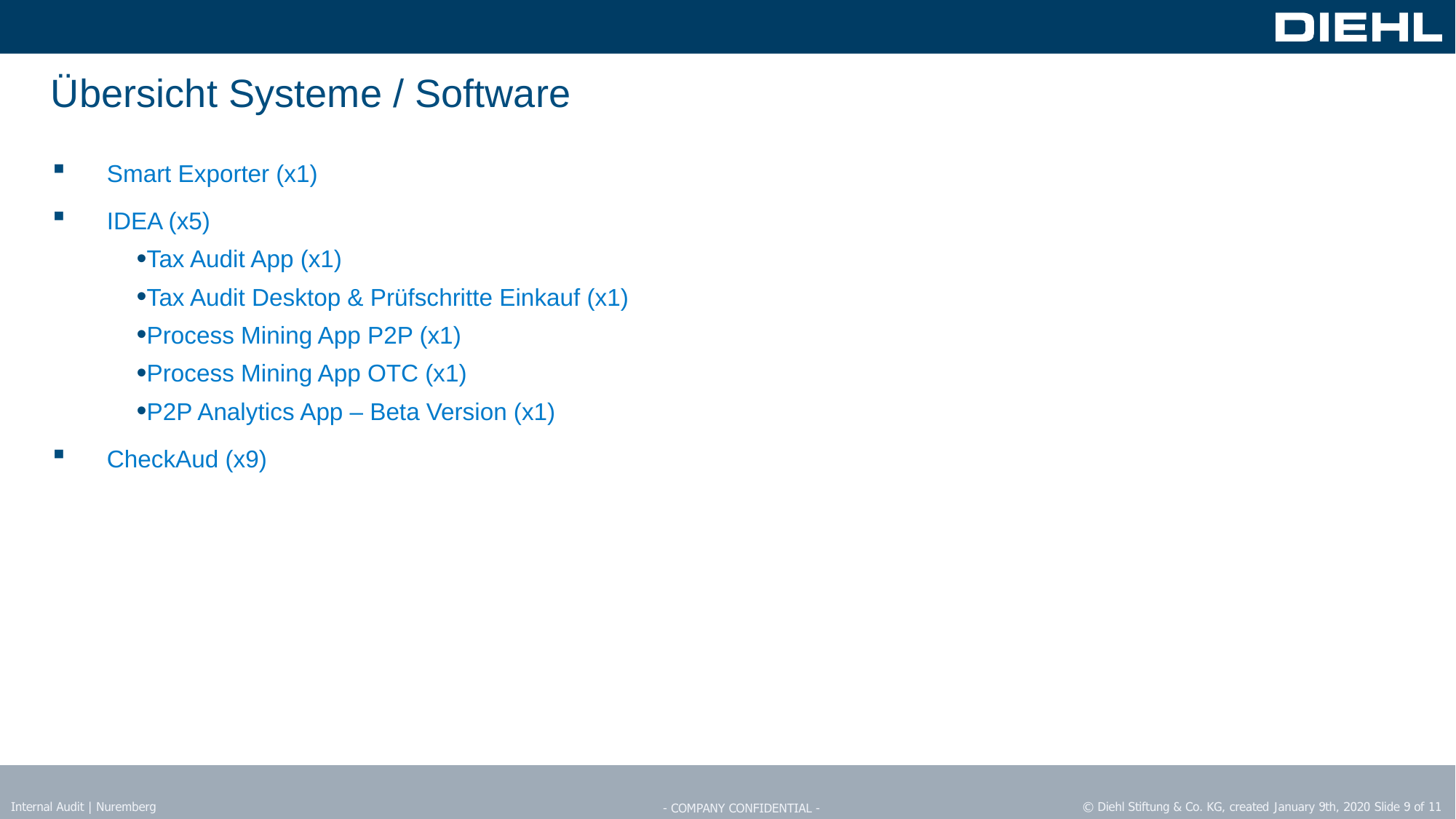

Webinar: IDEA Datenanalyse im Prüffeld Einkauf / Beschaffung
# Übersicht Systeme / Software
Smart Exporter (x1)
IDEA (x5)
Tax Audit App (x1)
Tax Audit Desktop & Prüfschritte Einkauf (x1)
Process Mining App P2P (x1)
Process Mining App OTC (x1)
P2P Analytics App – Beta Version (x1)
CheckAud (x9)